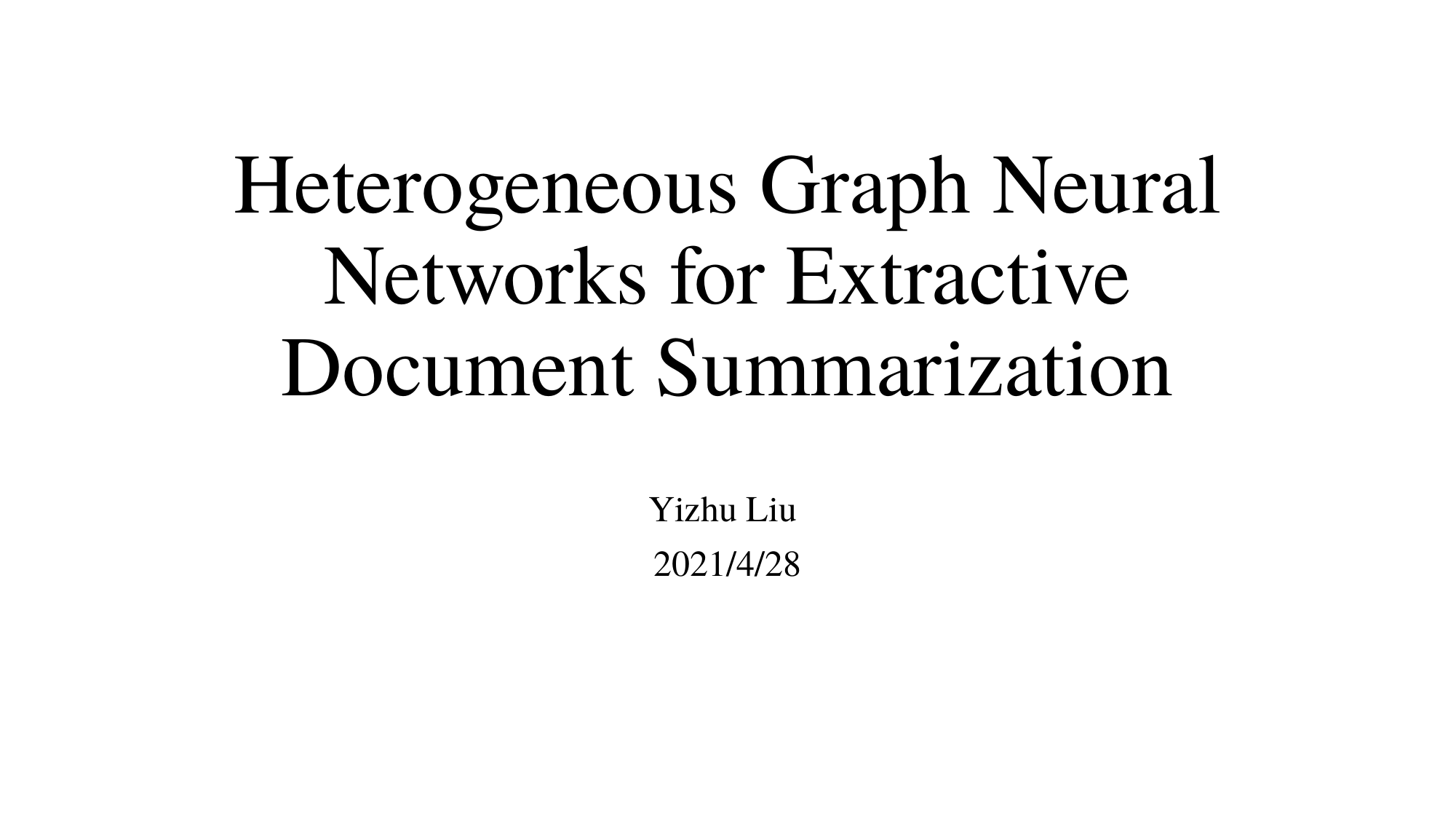

# Heterogeneous Graph Neural Networks for Extractive Document Summarization
Yizhu Liu
2021/4/28